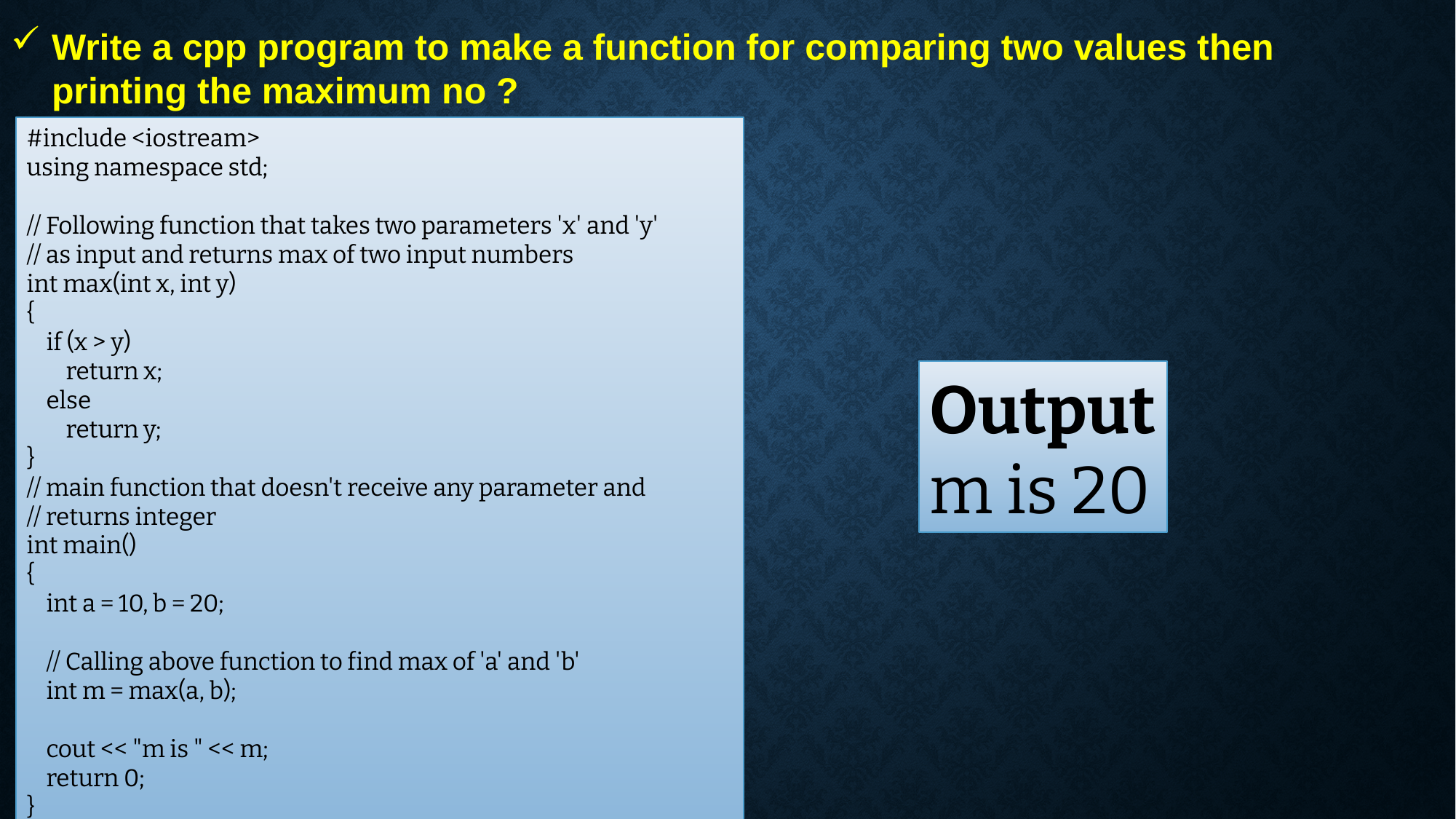

Write a cpp program to make a function for comparing two values then printing the maximum no ?
#include <iostream>
using namespace std;

// Following function that takes two parameters 'x' and 'y'
// as input and returns max of two input numbers
int max(int x, int y)
{
    if (x > y)
        return x;
    else
        return y;
}
// main function that doesn't receive any parameter and
// returns integer
int main()
{
    int a = 10, b = 20;

    // Calling above function to find max of 'a' and 'b'
    int m = max(a, b);

    cout << "m is " << m;
    return 0;
}
Output
m is 20